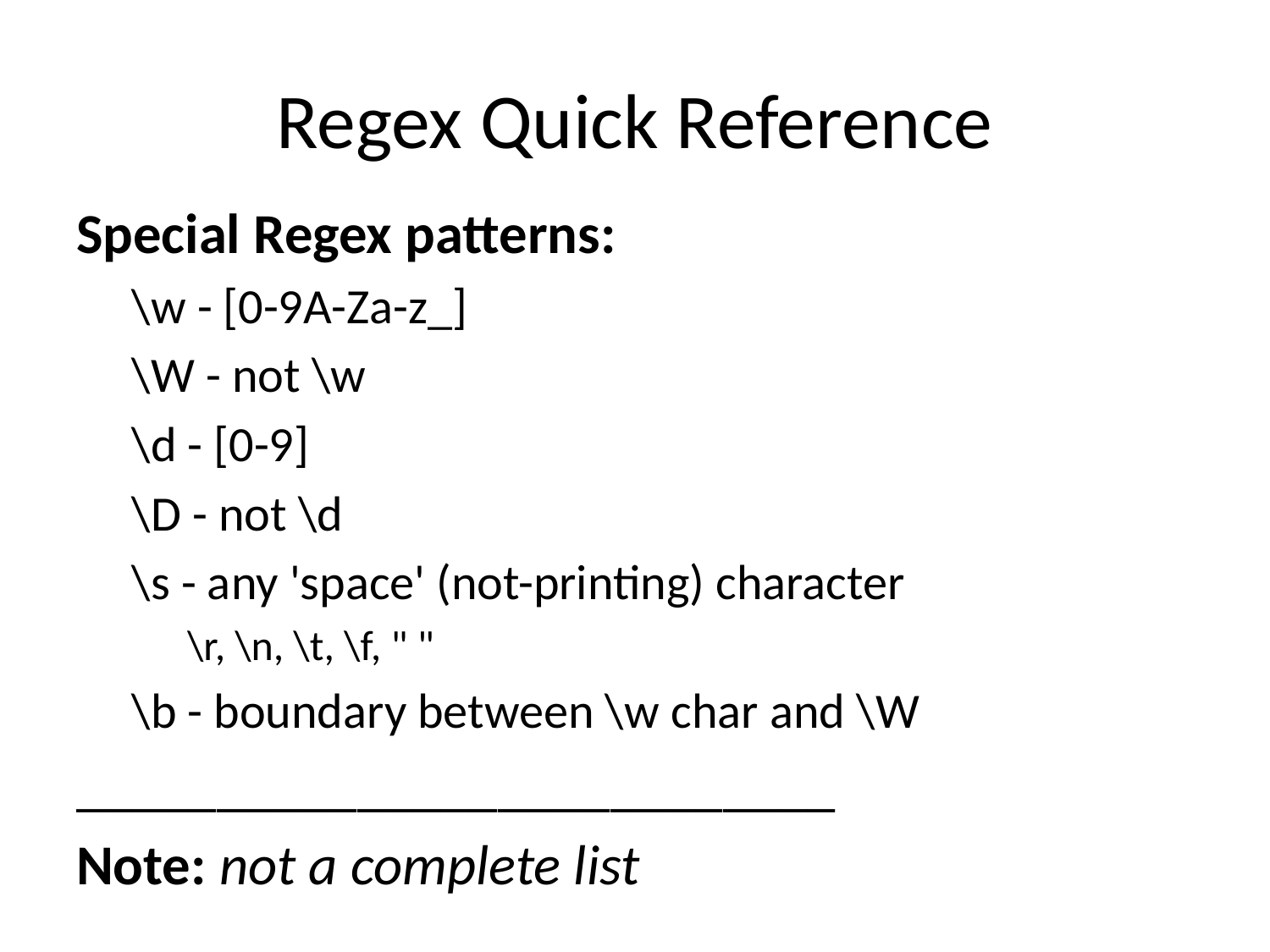

# Regex Quick Reference
Special Regex patterns:
\w - [0-9A-Za-z_]
\W - not \w
\d - [0-9]
\D - not \d
\s - any 'space' (not-printing) character
\r, \n, \t, \f, " "
\b - boundary between \w char and \W
___________________________
Note: not a complete list